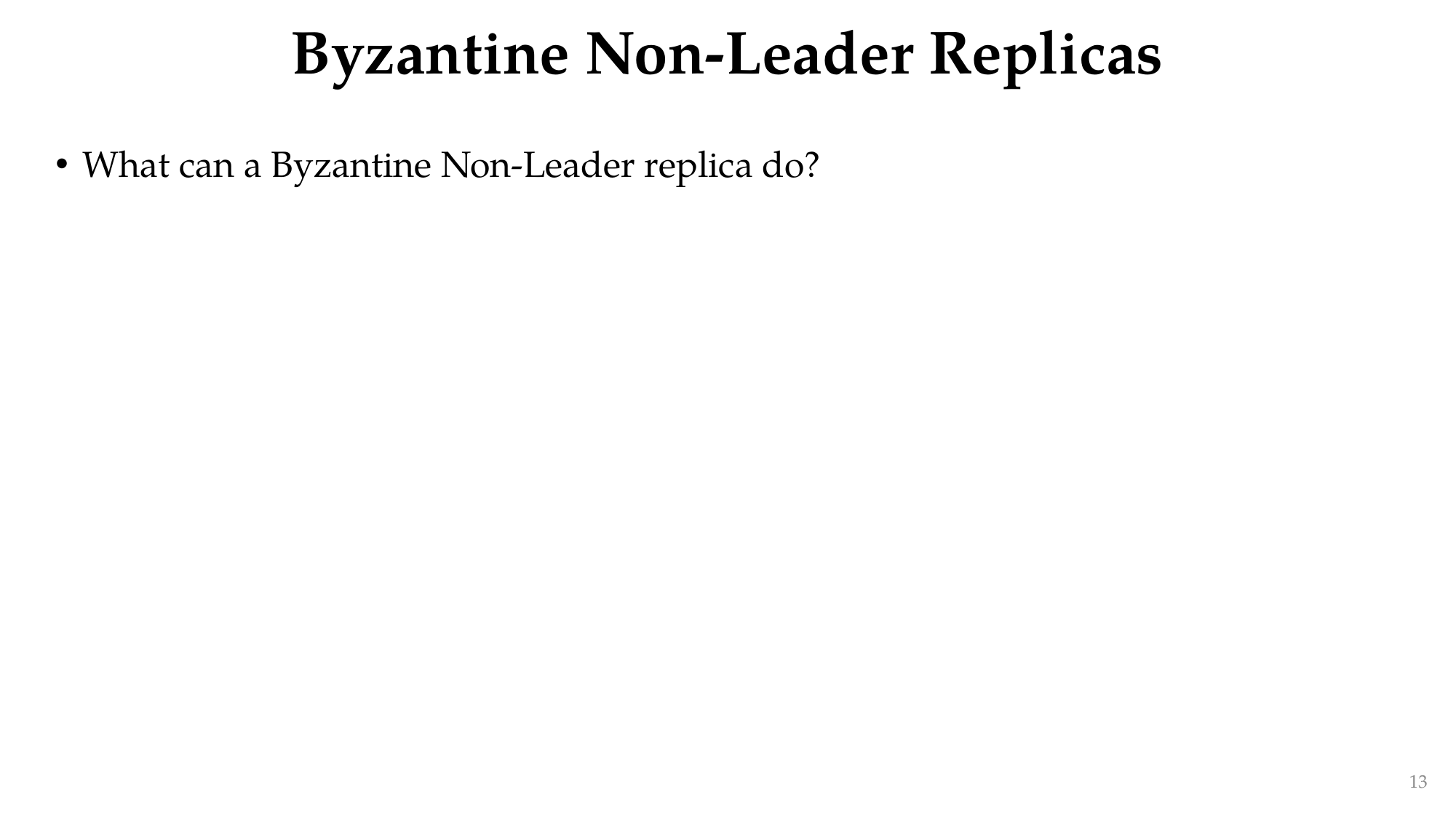

# Byzantine Non-Leader Replicas
What can a Byzantine Non-Leader replica do?

13